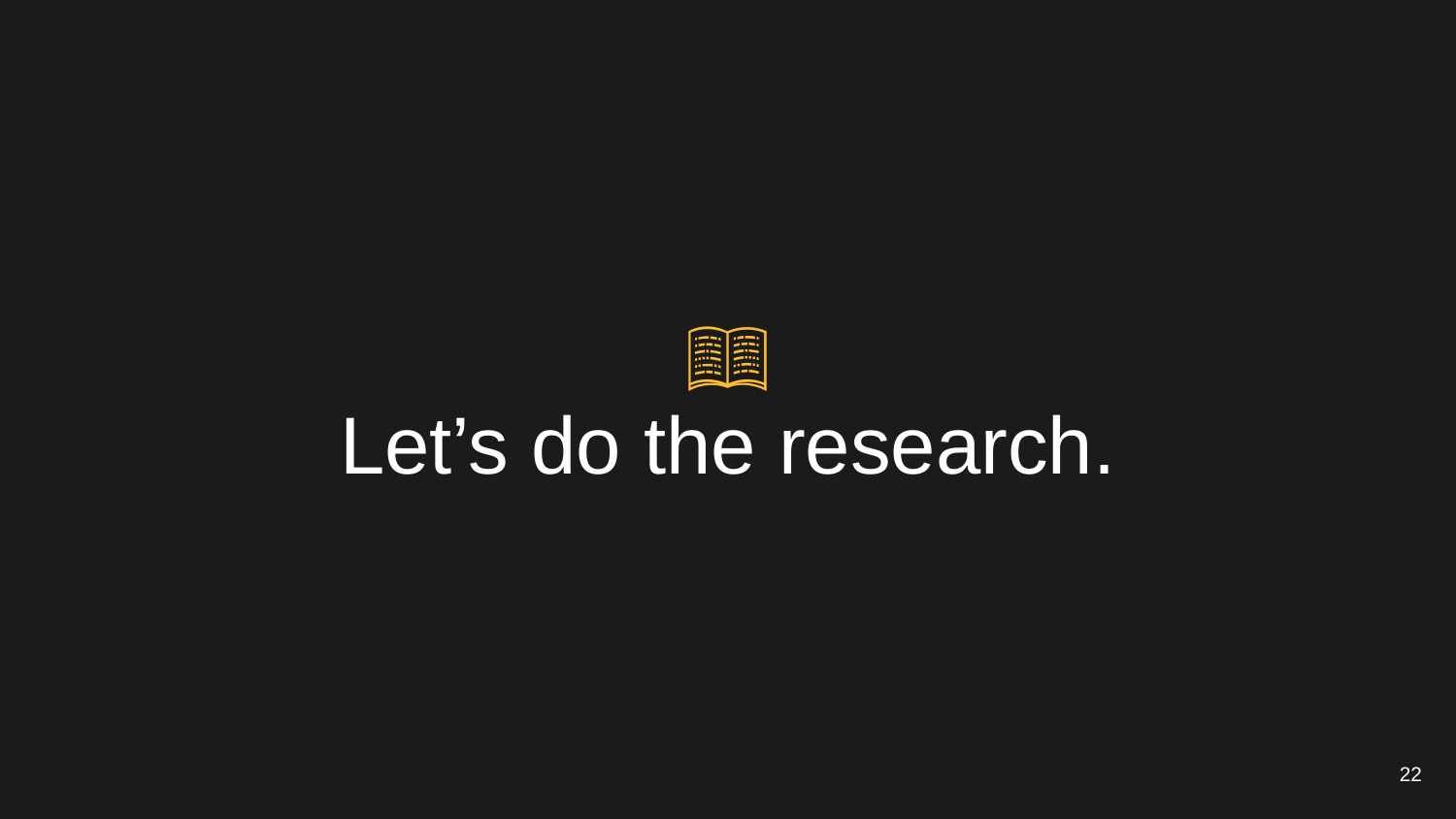

# 📖
Let’s do the research.
22